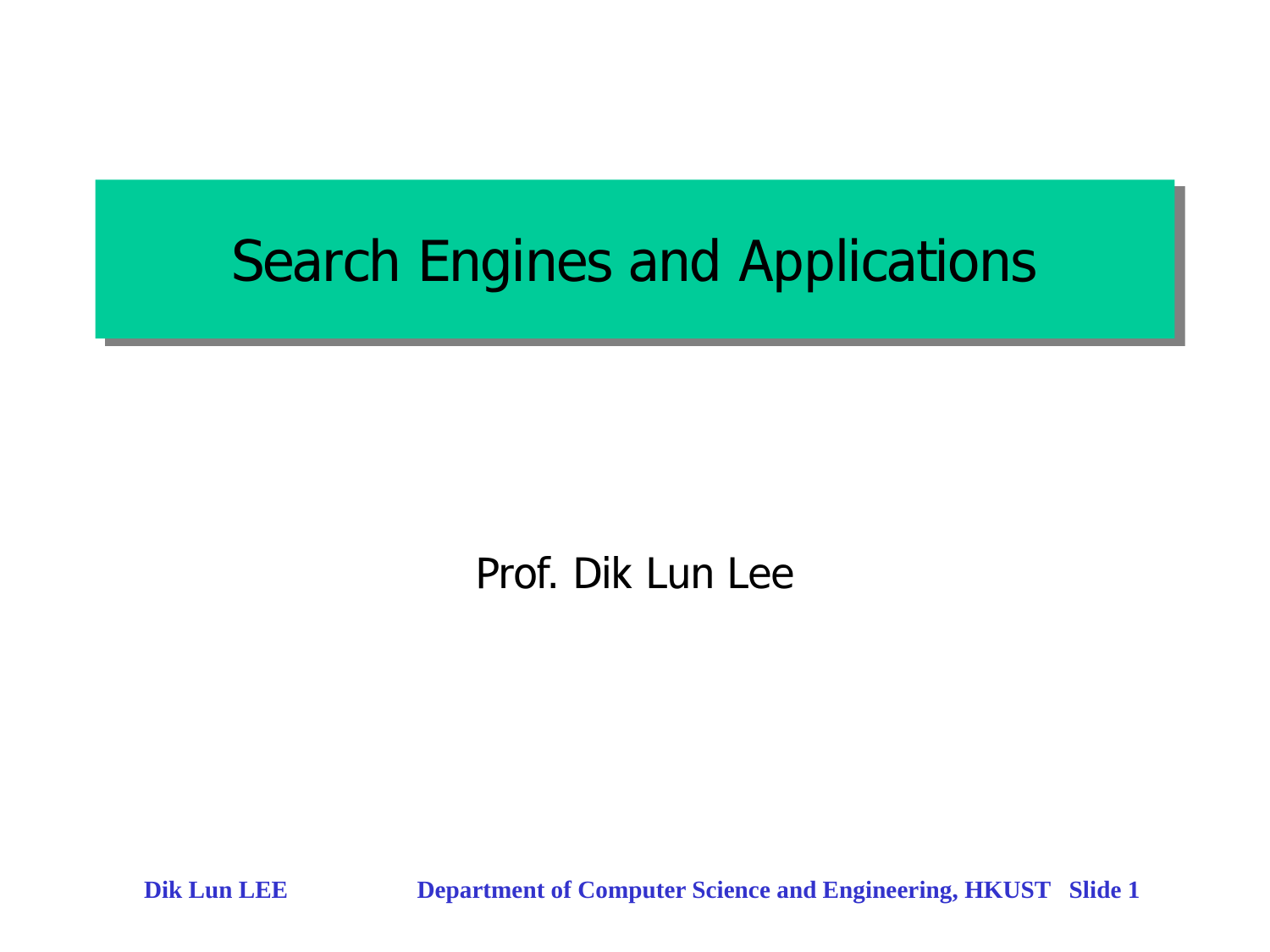

# Search Engines and Applications
Prof. Dik Lun Lee

Dik Lun LEE                     Department of Computer Science and Engineering, HKUST   Slide 1